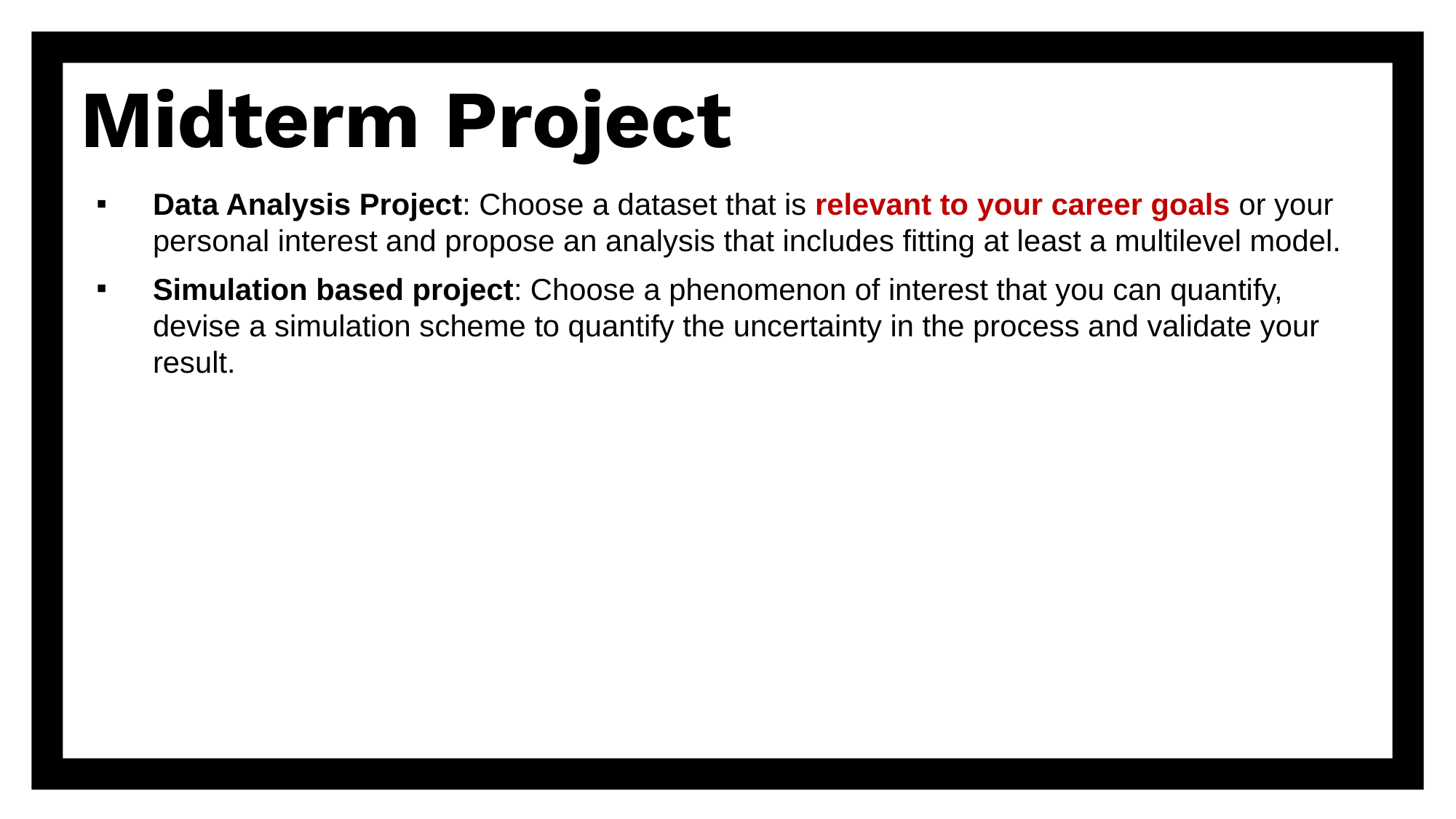

# Midterm Project
Data Analysis Project: Choose a dataset that is relevant to your career goals or your personal interest and propose an analysis that includes fitting at least a multilevel model.
Simulation based project: Choose a phenomenon of interest that you can quantify, devise a simulation scheme to quantify the uncertainty in the process and validate your result.